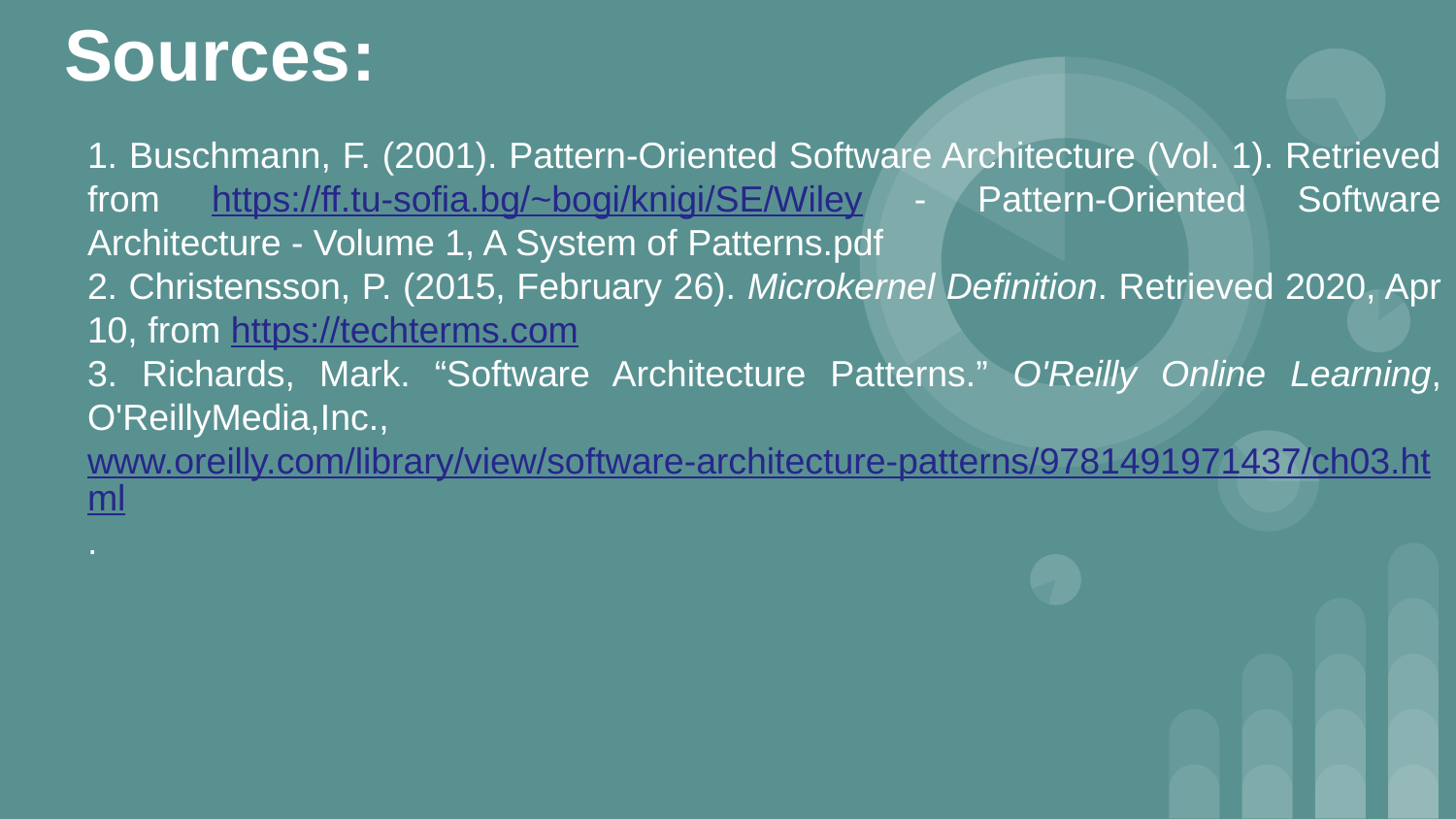

# Sources:
1. Buschmann, F. (2001). Pattern-Oriented Software Architecture (Vol. 1). Retrieved from https://ff.tu-sofia.bg/~bogi/knigi/SE/Wiley - Pattern-Oriented Software Architecture - Volume 1, A System of Patterns.pdf
2. Christensson, P. (2015, February 26). Microkernel Definition. Retrieved 2020, Apr 10, from https://techterms.com
3. Richards, Mark. “Software Architecture Patterns.” O'Reilly Online Learning, O'ReillyMedia,Inc., www.oreilly.com/library/view/software-architecture-patterns/9781491971437/ch03.html.